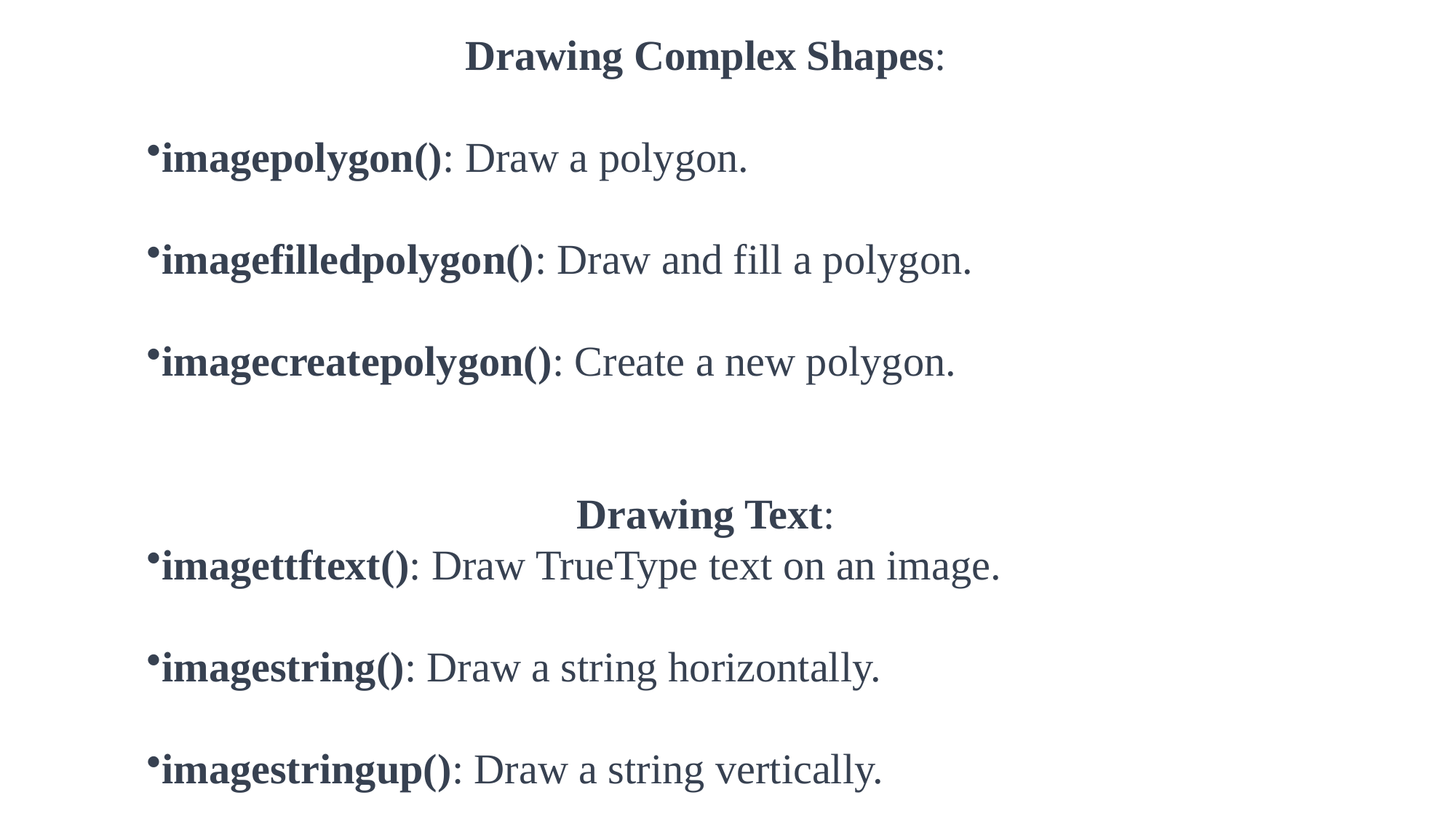

Drawing Complex Shapes:

imagepolygon(): Draw a polygon.

imagefilledpolygon(): Draw and fill a polygon.

imagecreatepolygon(): Create a new polygon.

Drawing Text:
imagettftext(): Draw TrueType text on an image.

imagestring(): Draw a string horizontally.

imagestringup(): Draw a string vertically.